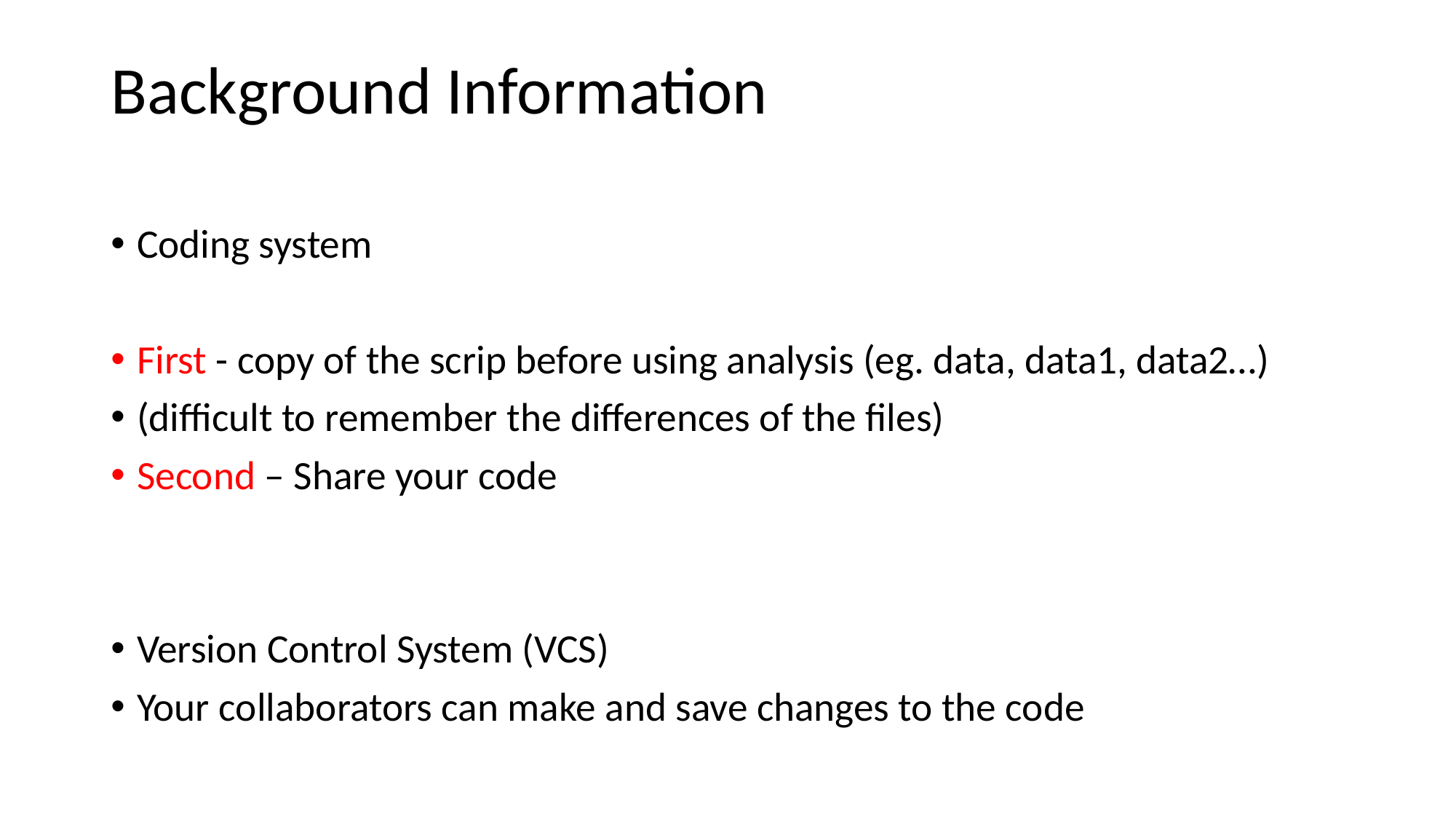

# Background Information
Coding system

First - copy of the scrip before using analysis (eg. data, data1, data2…)
(difficult to remember the differences of the files)
Second – Share your code

Version Control System (VCS)
Your collaborators can make and save changes to the code